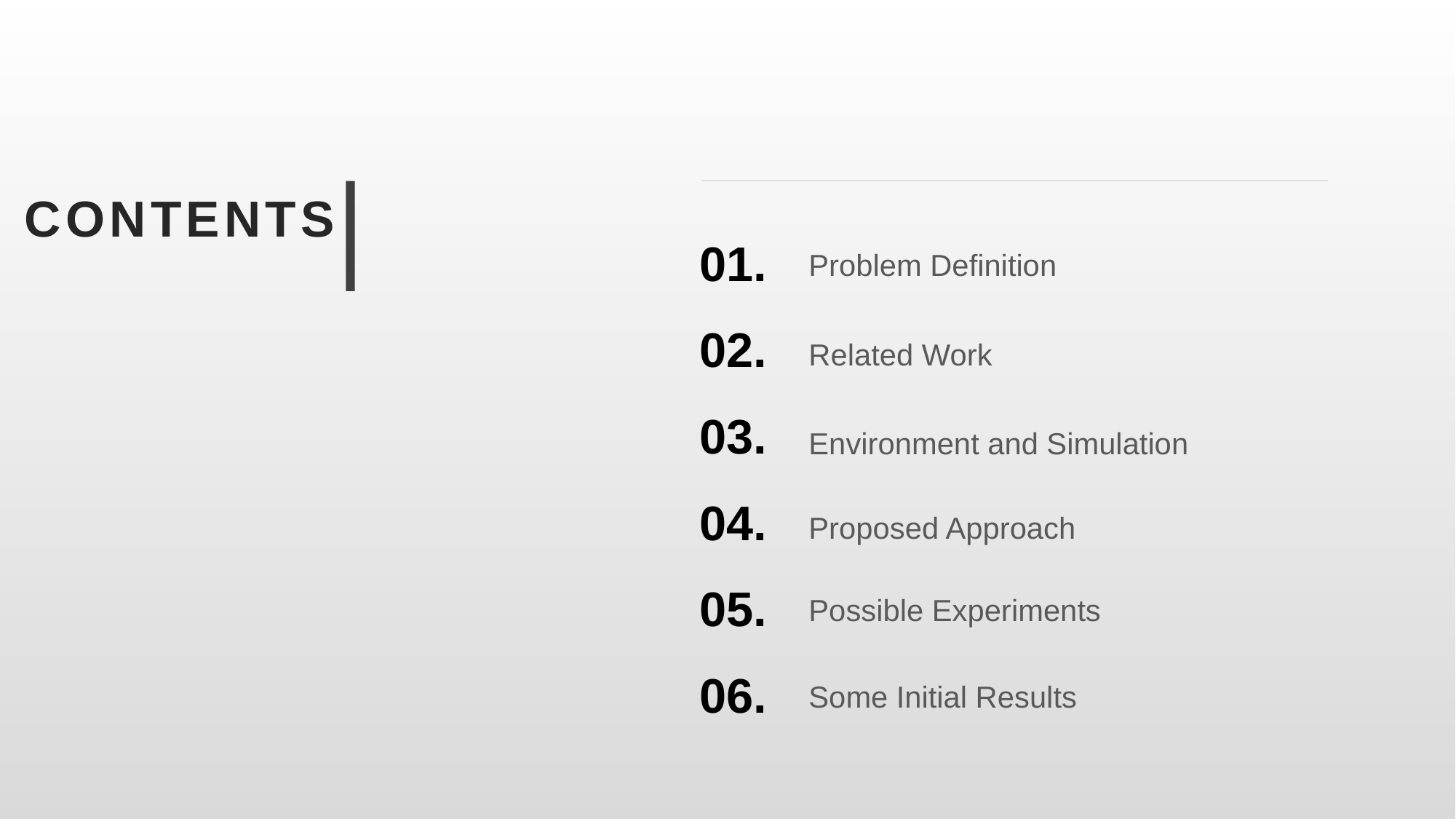

CONTENTS

01.
Problem Definition
02.
Related Work
03.
Environment and Simulation
04.
Proposed Approach
05.
Possible Experiments
Some Initial Results
06.